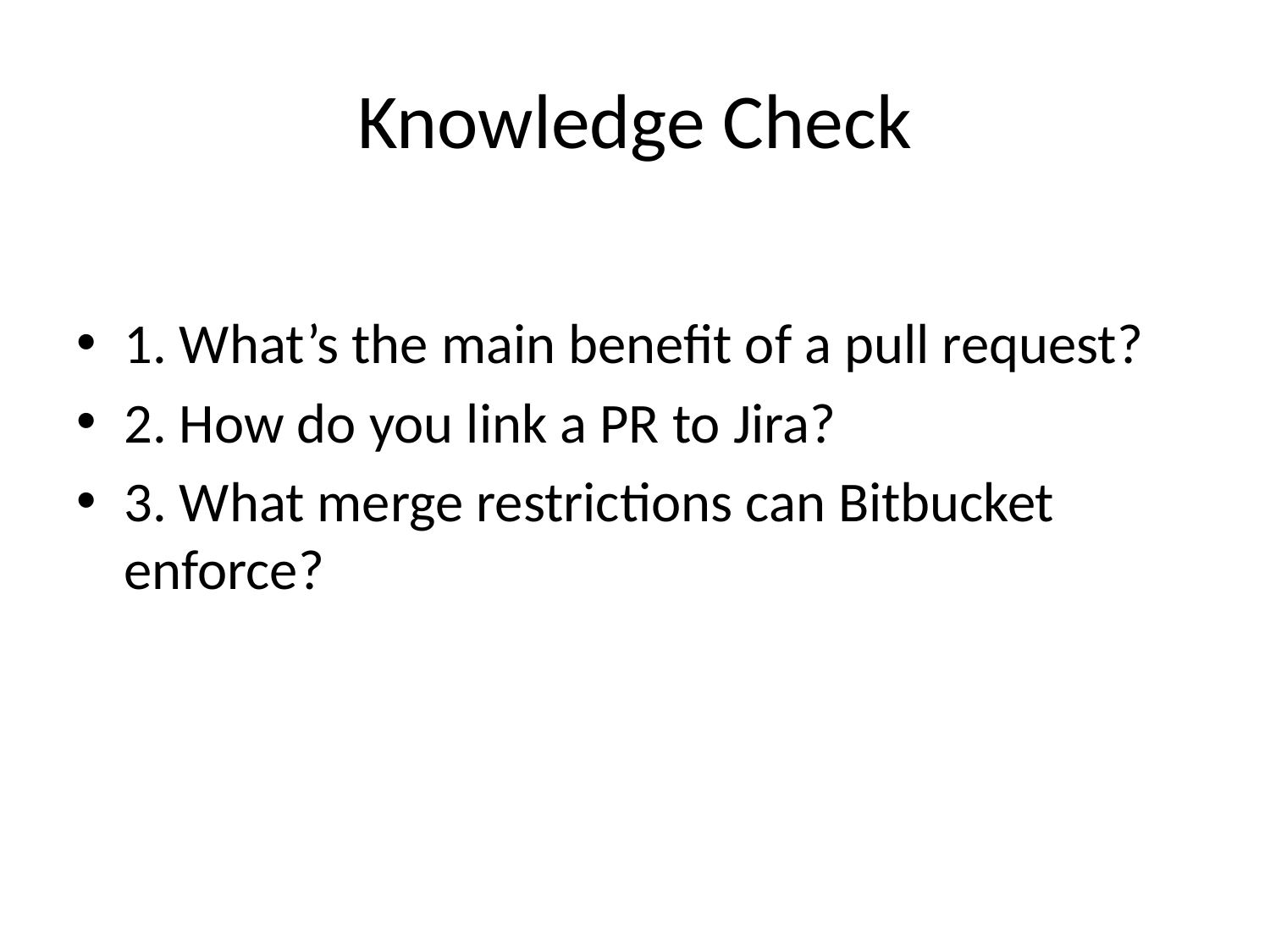

# Knowledge Check

1. What’s the main benefit of a pull request?
2. How do you link a PR to Jira?
3. What merge restrictions can Bitbucket enforce?